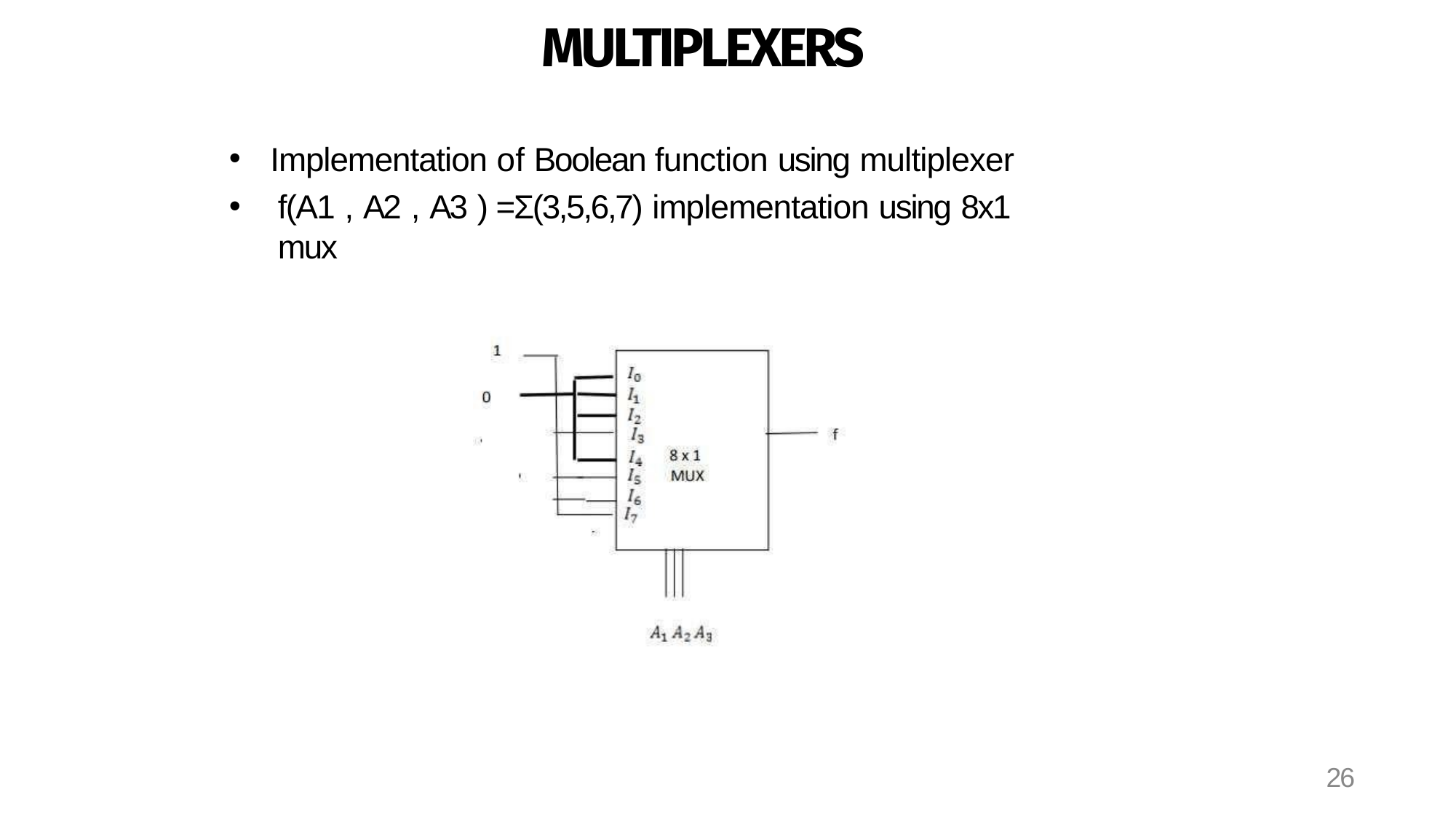

# MULTIPLEXERS
Implementation of Boolean function using multiplexer
f(A1 , A2 , A3 ) =Σ(3,5,6,7) implementation using 8x1 mux

26